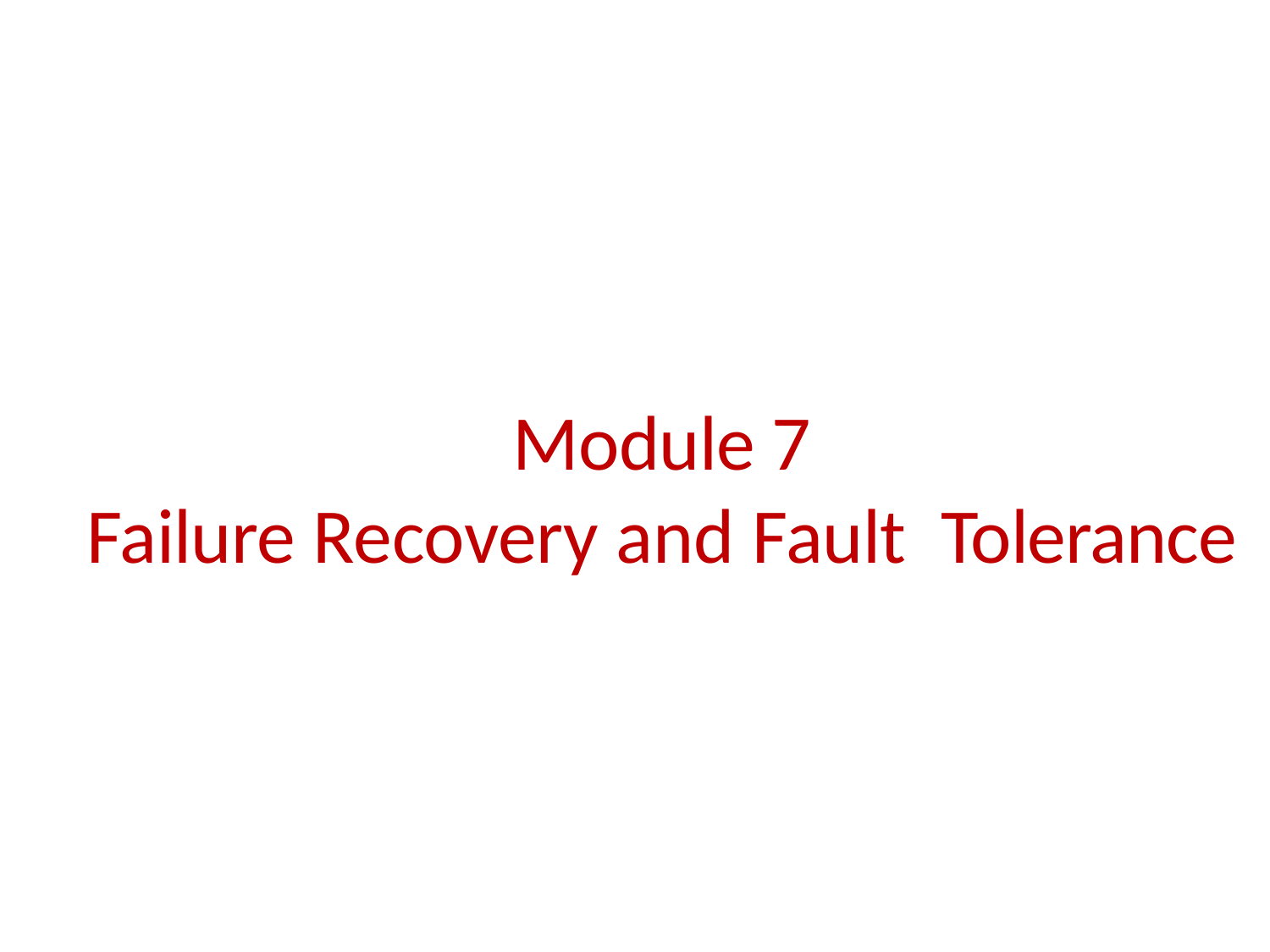

# Module 7 Failure Recovery and Fault  Tolerance